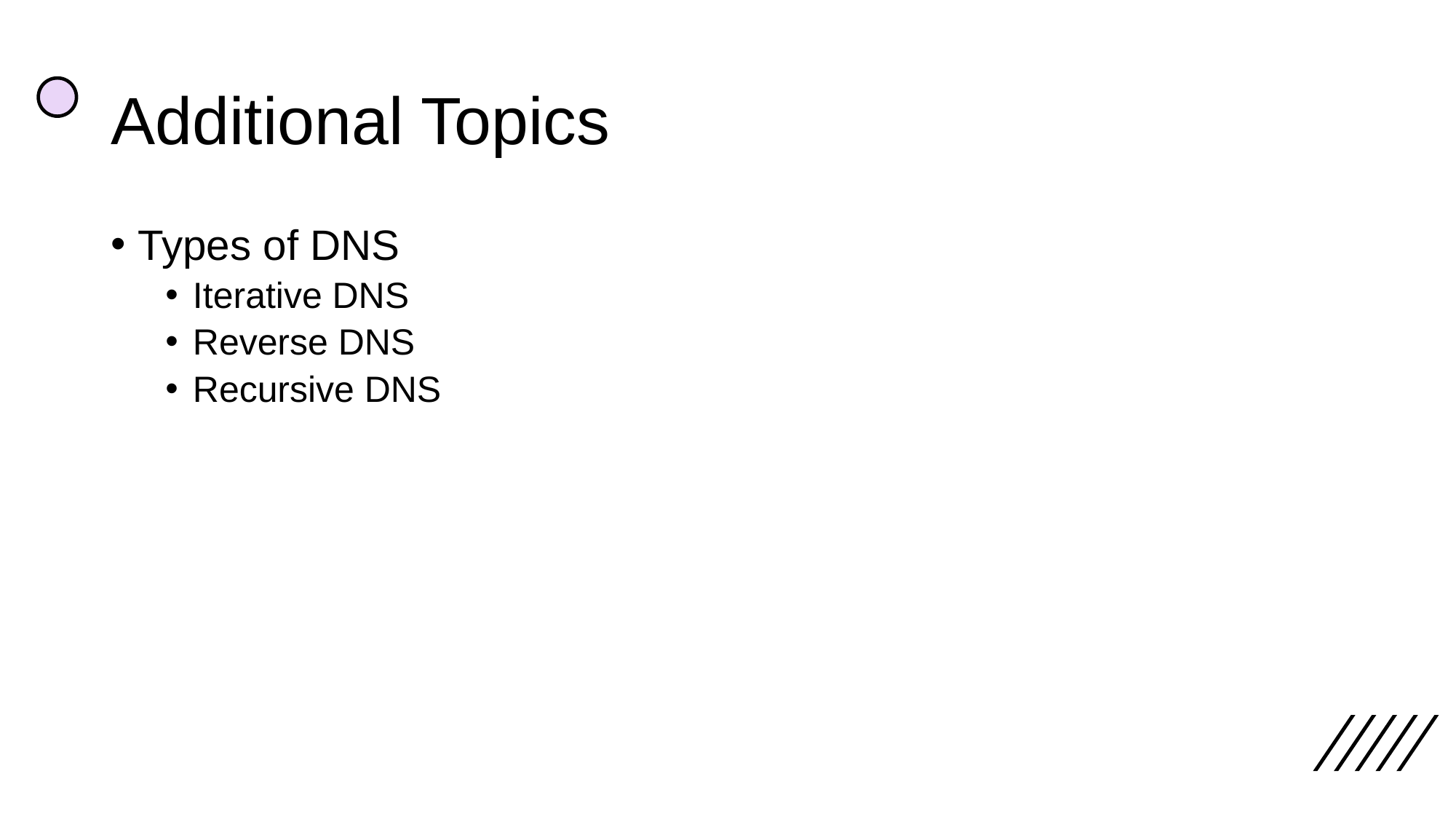

# Additional Topics
Types of DNS
Iterative DNS
Reverse DNS
Recursive DNS